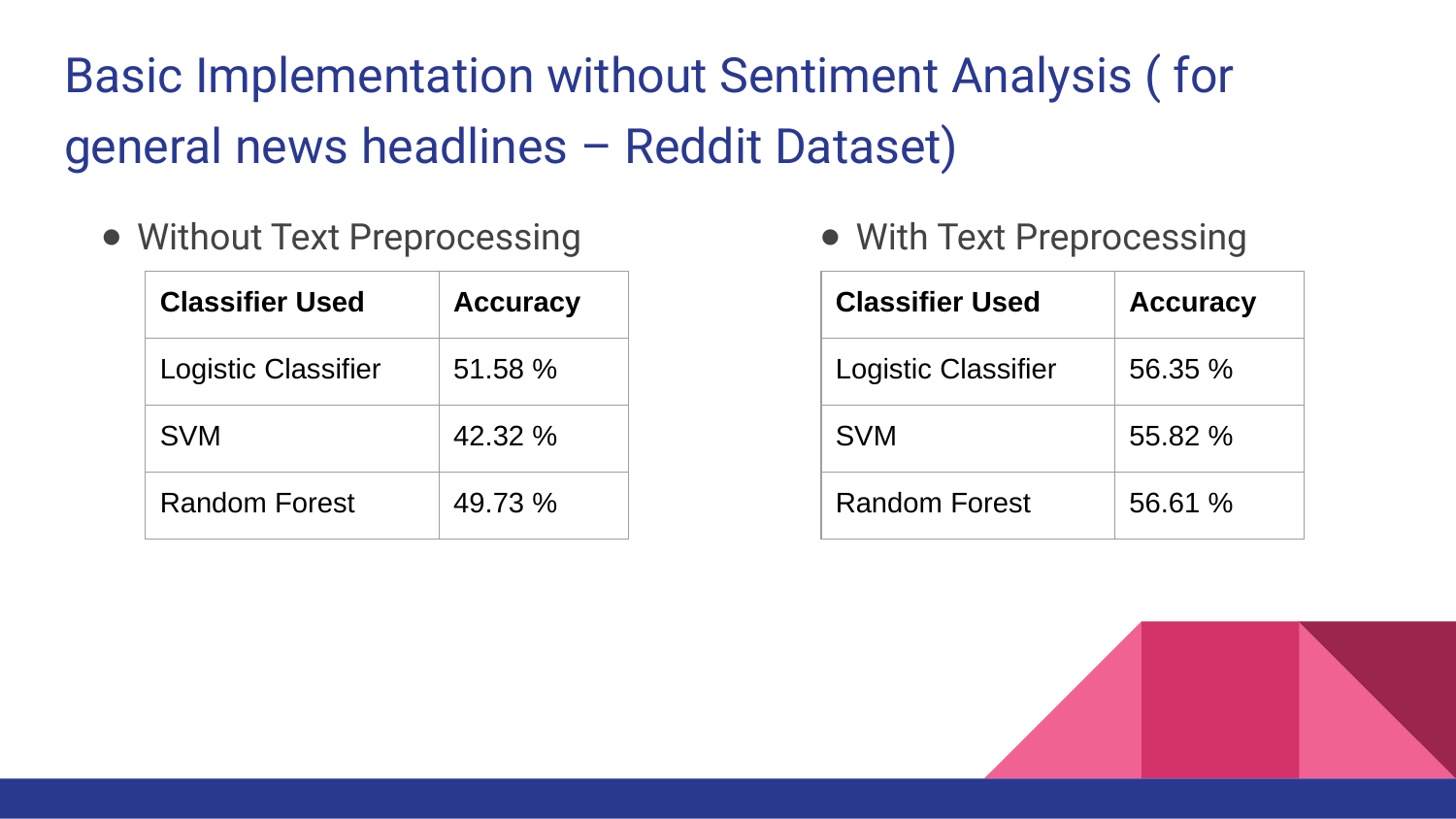

# Basic Implementation without Sentiment Analysis ( for general news headlines – Reddit Dataset)
Without Text Preprocessing
With Text Preprocessing
| Classifier Used | Accuracy |
| --- | --- |
| Logistic Classifier | 51.58 % |
| SVM | 42.32 % |
| Random Forest | 49.73 % |
| Classifier Used | Accuracy |
| --- | --- |
| Logistic Classifier | 56.35 % |
| SVM | 55.82 % |
| Random Forest | 56.61 % |